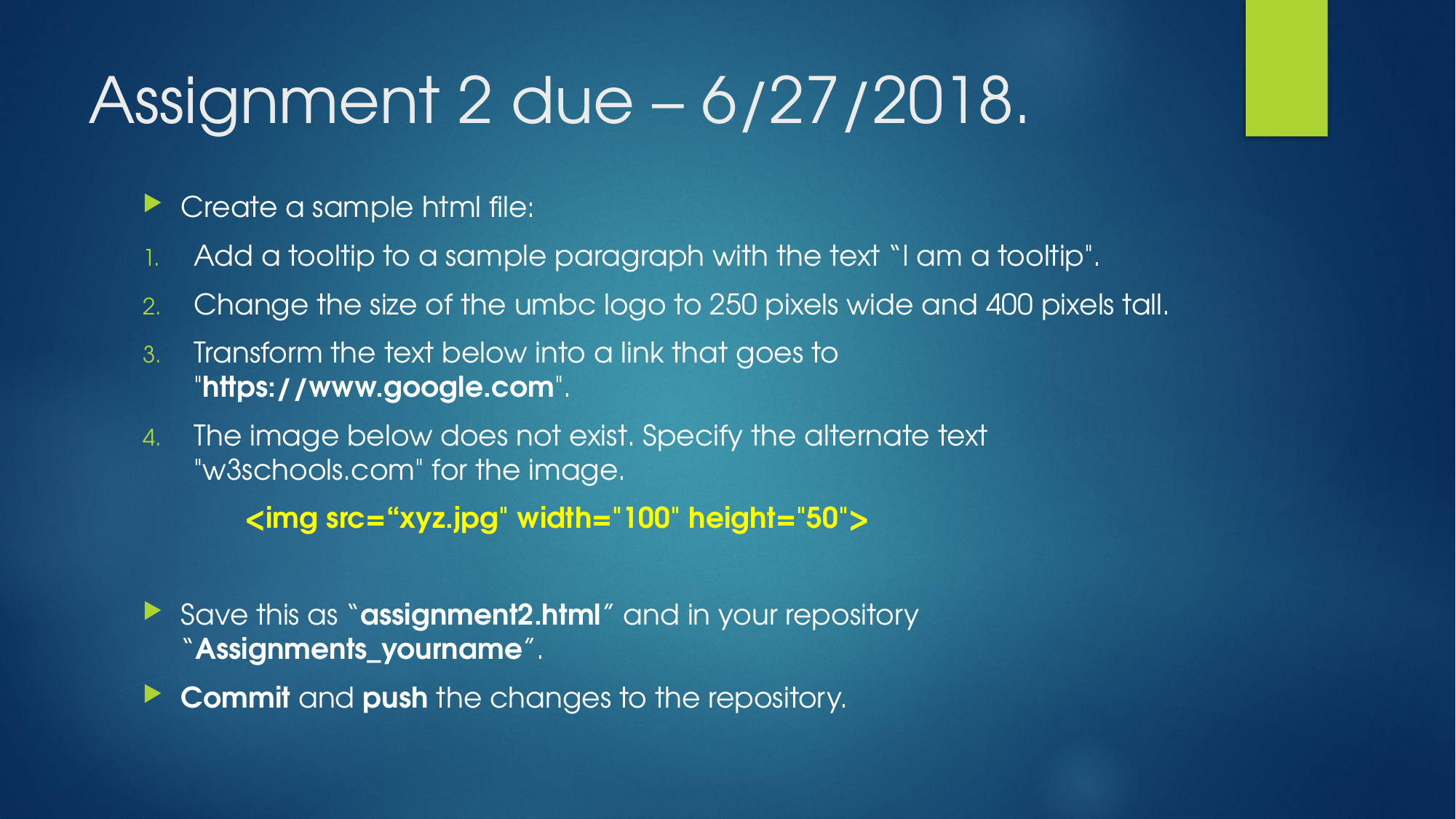

# Assignment 2 due – 6/27/2018.
Create a sample html file:
Add a tooltip to a sample paragraph with the text “I am a tooltip".
Change the size of the umbc logo to 250 pixels wide and 400 pixels tall.
Transform the text below into a link that goes to "https://www.google.com".
The image below does not exist. Specify the alternate text "w3schools.com" for the image.
	<img src=“xyz.jpg" width="100" height="50">

Save this as “assignment2.html” and in your repository “Assignments_yourname”.
Commit and push the changes to the repository.